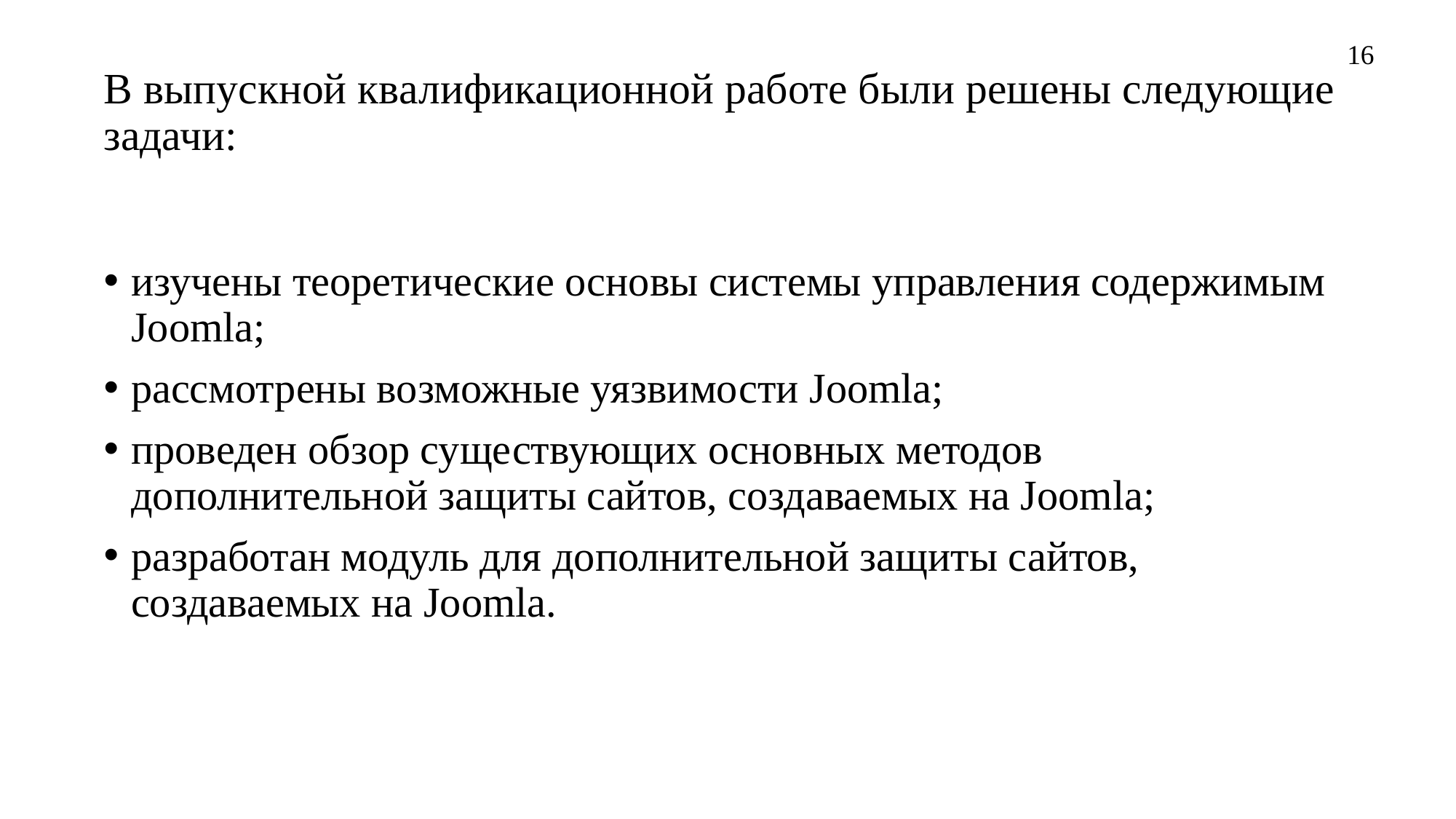

16
# В выпускной квалификационной работе были решены следующие задачи:
изучены теоретические основы системы управления содержимым Joomla;
рассмотрены возможные уязвимости Joomla;
проведен обзор существующих основных методов дополнительной защиты сайтов, создаваемых на Joomla;
разработан модуль для дополнительной защиты сайтов, создаваемых на Joomla.